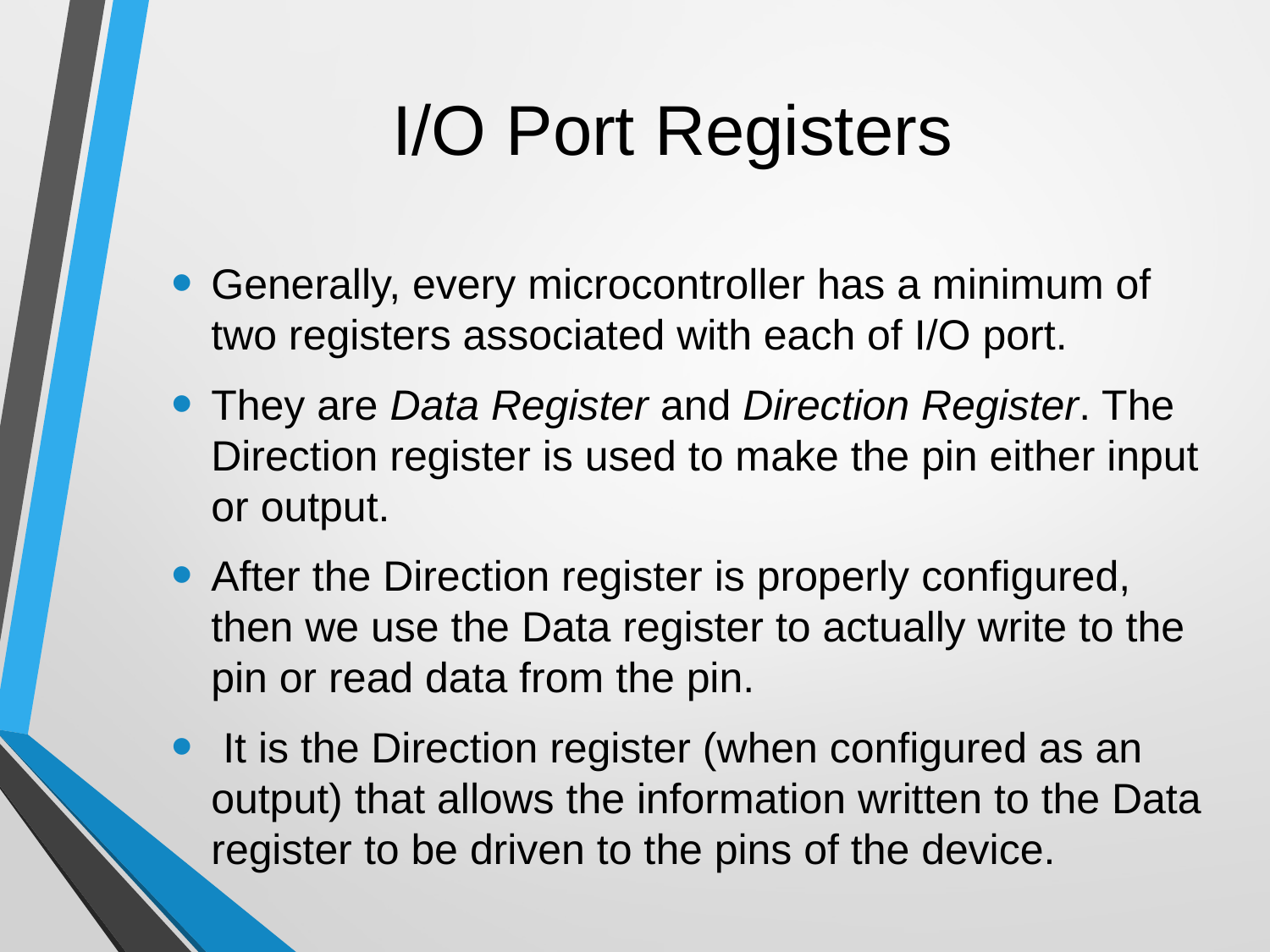

# I/O Port Registers
Generally, every microcontroller has a minimum of two registers associated with each of I/O port.
They are Data Register and Direction Register. The Direction register is used to make the pin either input or output.
After the Direction register is properly configured, then we use the Data register to actually write to the pin or read data from the pin.
 It is the Direction register (when configured as an output) that allows the information written to the Data register to be driven to the pins of the device.